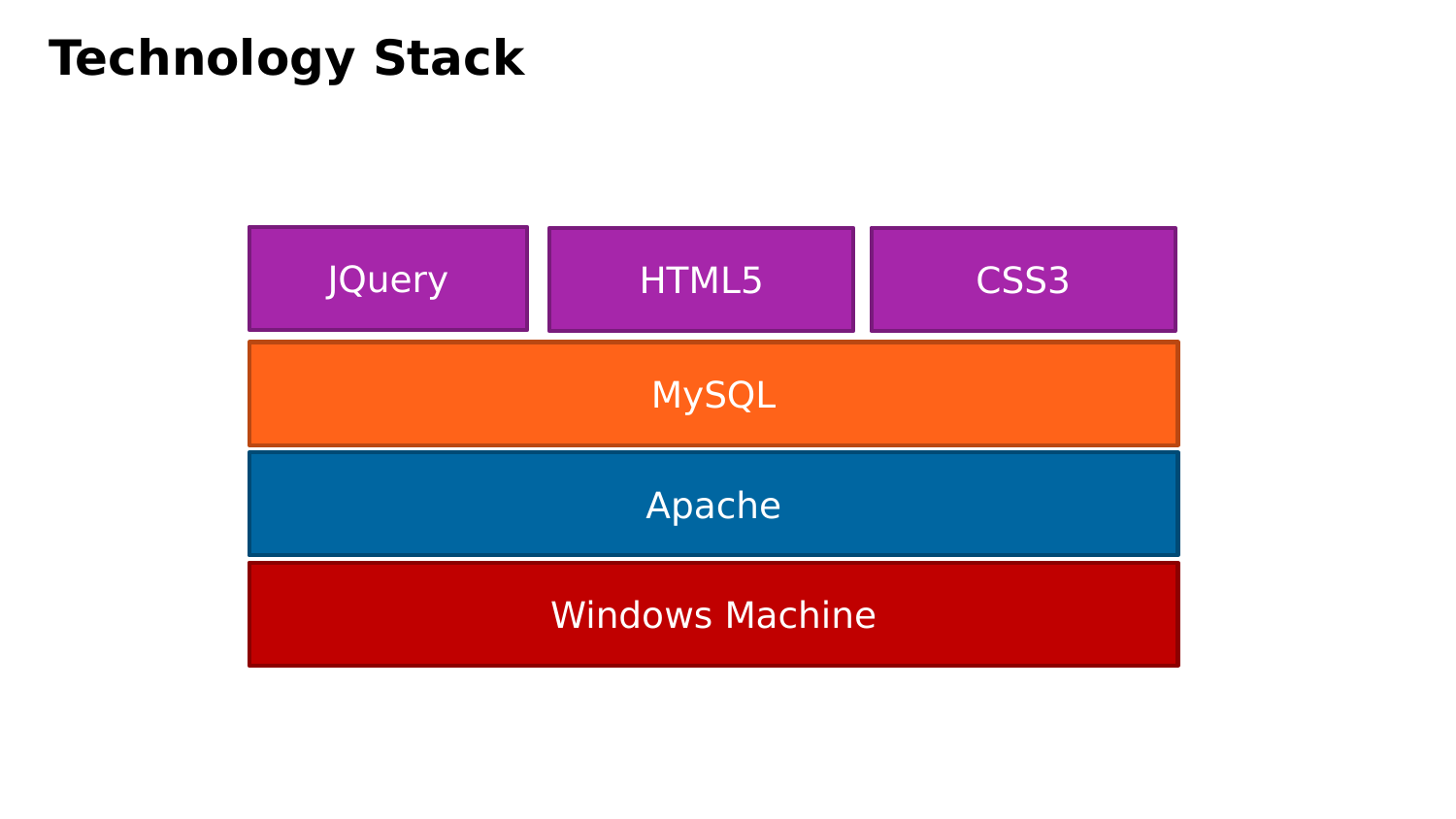

# Technology Stack
JQuery
HTML5
CSS3
MySQL
Apache
Windows Machine